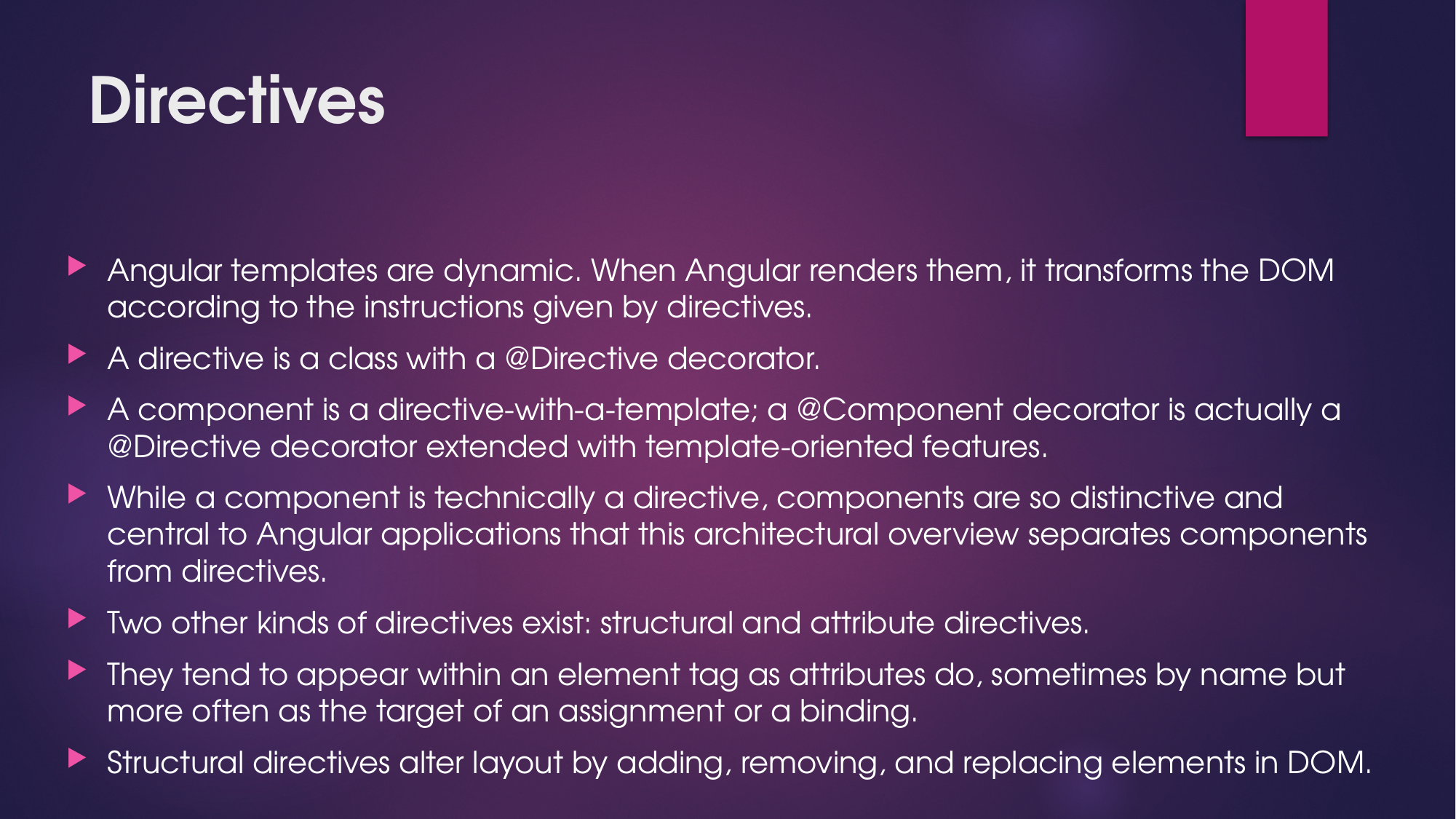

# Directives
Angular templates are dynamic. When Angular renders them, it transforms the DOM according to the instructions given by directives.
A directive is a class with a @Directive decorator.
A component is a directive-with-a-template; a @Component decorator is actually a @Directive decorator extended with template-oriented features.
While a component is technically a directive, components are so distinctive and central to Angular applications that this architectural overview separates components from directives.
Two other kinds of directives exist: structural and attribute directives.
They tend to appear within an element tag as attributes do, sometimes by name but more often as the target of an assignment or a binding.
Structural directives alter layout by adding, removing, and replacing elements in DOM.